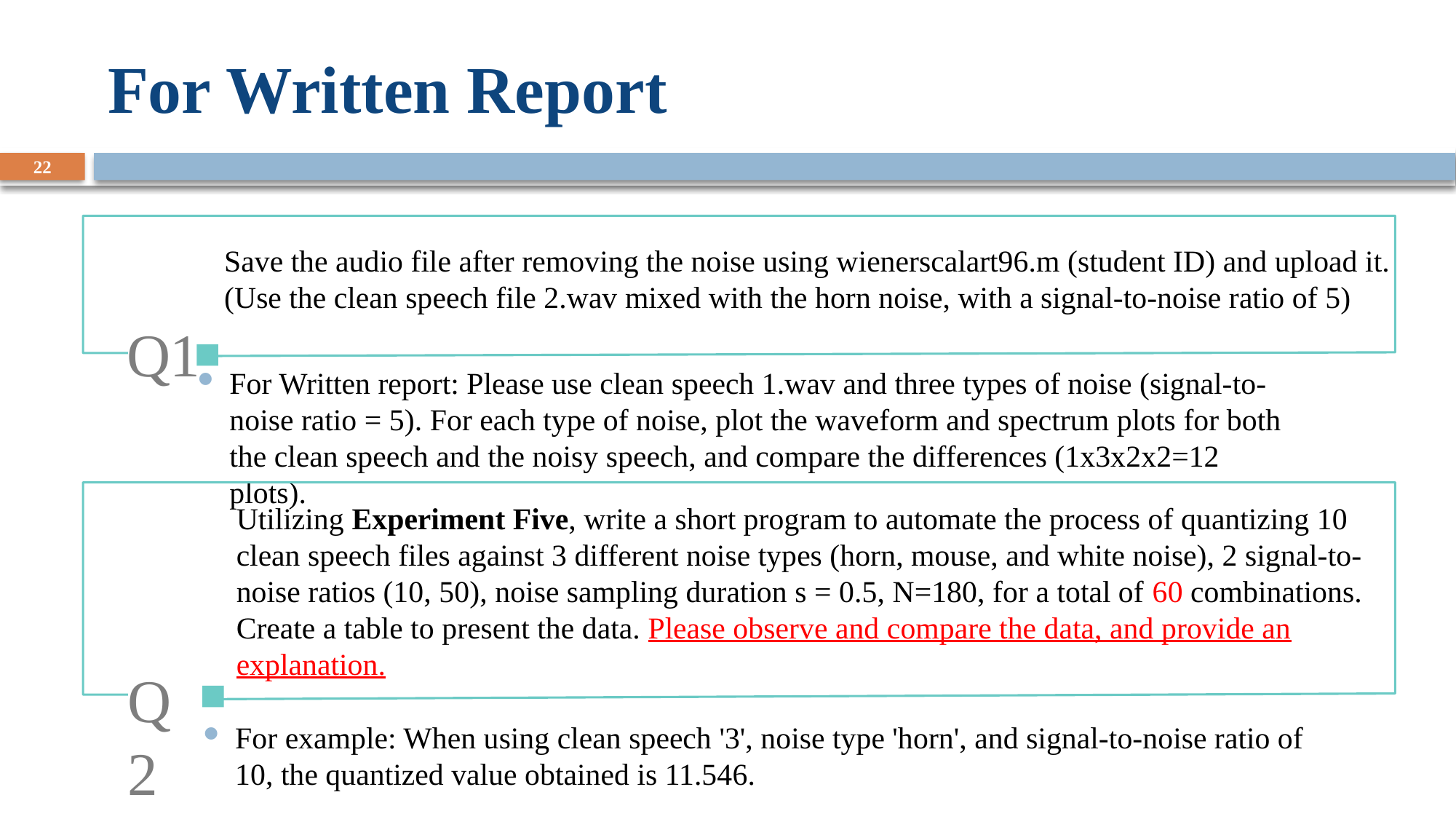

# For Written Report
22

Save the audio file after removing the noise using wienerscalart96.m (student ID) and upload it.
(Use the clean speech file 2.wav mixed with the horn noise, with a signal-to-noise ratio of 5)

Q1

For Written report: Please use clean speech 1.wav and three types of noise (signal-to-noise ratio = 5). For each type of noise, plot the waveform and spectrum plots for both the clean speech and the noisy speech, and compare the differences (1x3x2x2=12 plots).

Utilizing Experiment Five, write a short program to automate the process of quantizing 10 clean speech files against 3 different noise types (horn, mouse, and white noise), 2 signal-to-noise ratios (10, 50), noise sampling duration s = 0.5, N=180, for a total of 60 combinations. Create a table to present the data. Please observe and compare the data, and provide an explanation.
Q2

For example: When using clean speech '3', noise type 'horn', and signal-to-noise ratio of 10, the quantized value obtained is 11.546.